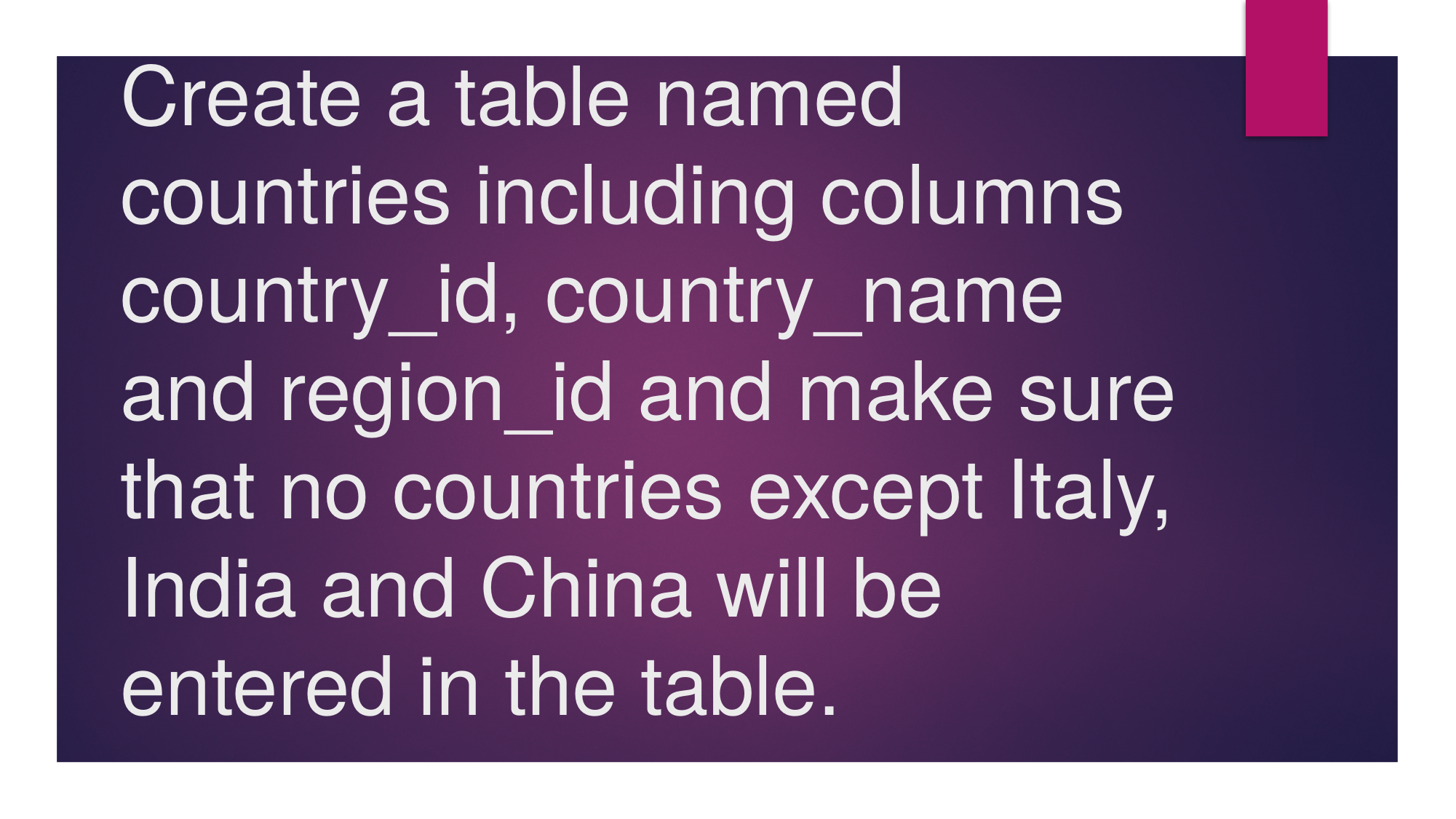

# Create a table named countries including columns country_id, country_name and region_id and make sure that no countries except Italy, India and China will be entered in the table.